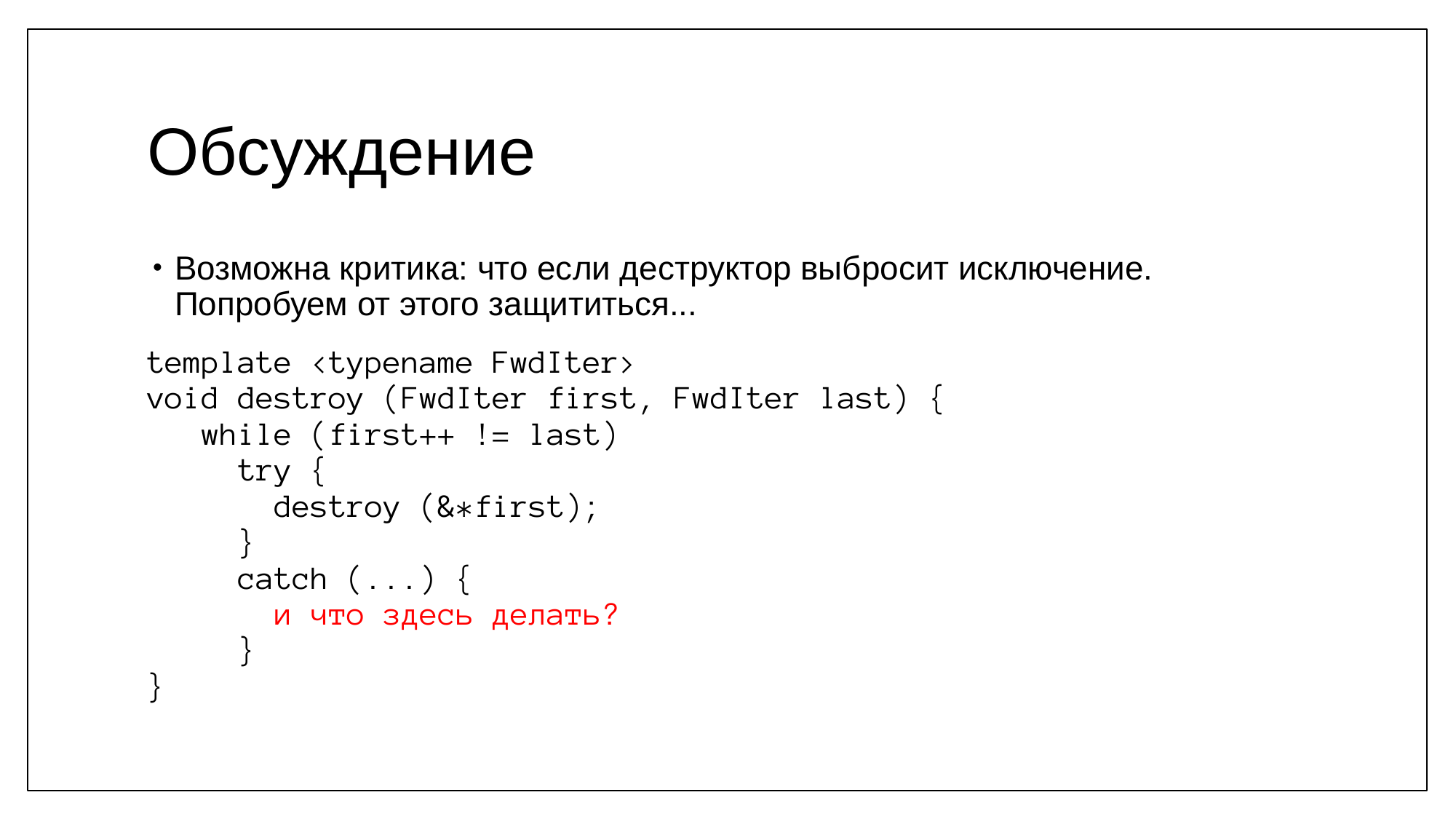

# Обсуждение
Возможна критика: что если деструктор выбросит исключение. Попробуем от этого защититься...
template <typename FwdIter>
void destroy (FwdIter first, FwdIter last) {
   while (first++ != last)
     try {
       destroy (&*first);
     }
     catch (...) {
       и что здесь делать?
     }
}